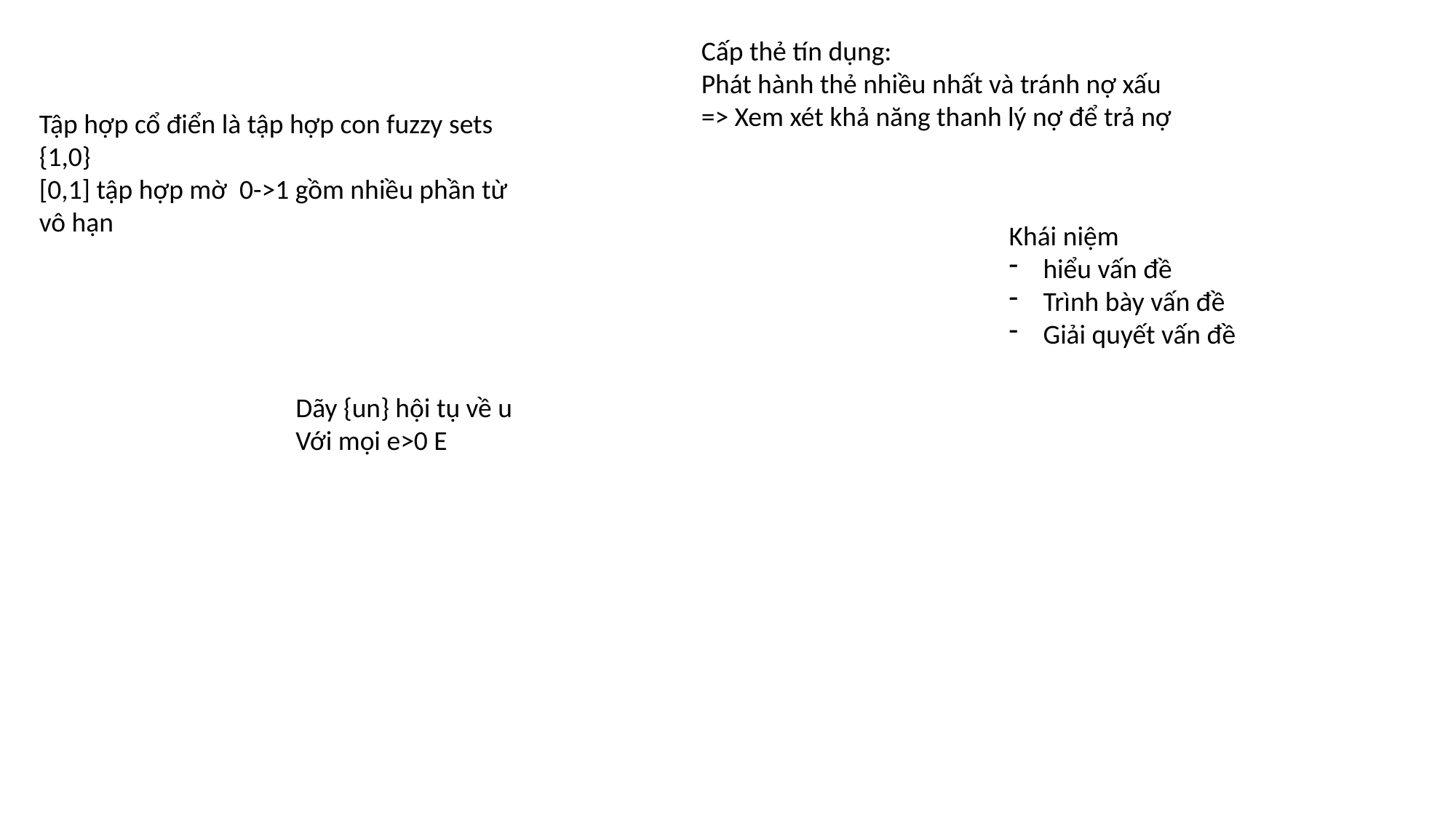

Cấp thẻ tín dụng:
Phát hành thẻ nhiều nhất và tránh nợ xấu
=> Xem xét khả năng thanh lý nợ để trả nợ
Tập hợp cổ điển là tập hợp con fuzzy sets
{1,0}
[0,1] tập hợp mờ  0->1 gồm nhiều phần từ vô hạn
Khái niệm
hiểu vấn đề
Trình bày vấn đề
Giải quyết vấn đề
Dãy {un} hội tụ về u
Với mọi e>0 E